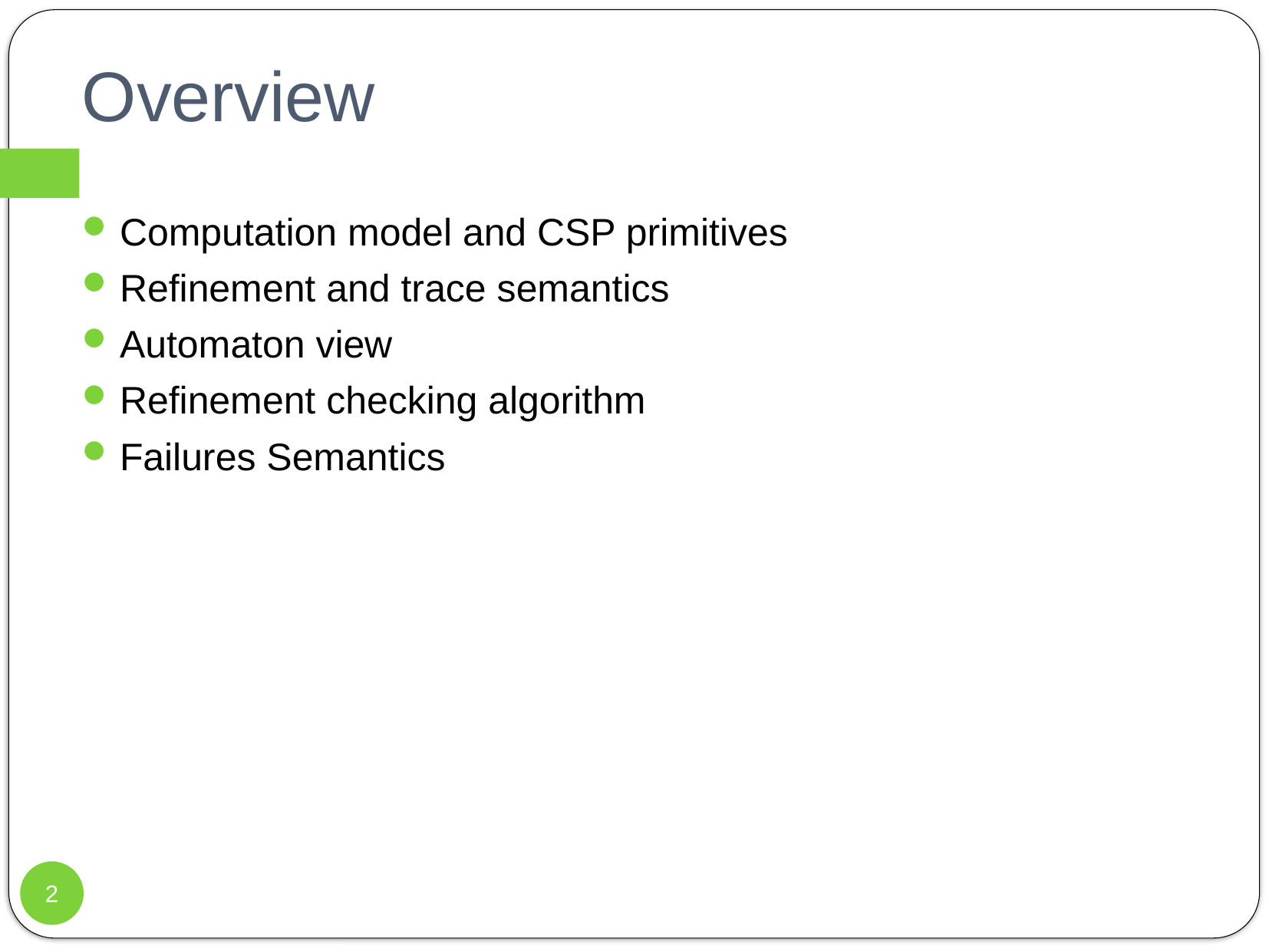

# Overview
Computation model and CSP primitives
Refinement and trace semantics
Automaton view
Refinement checking algorithm
Failures Semantics

2